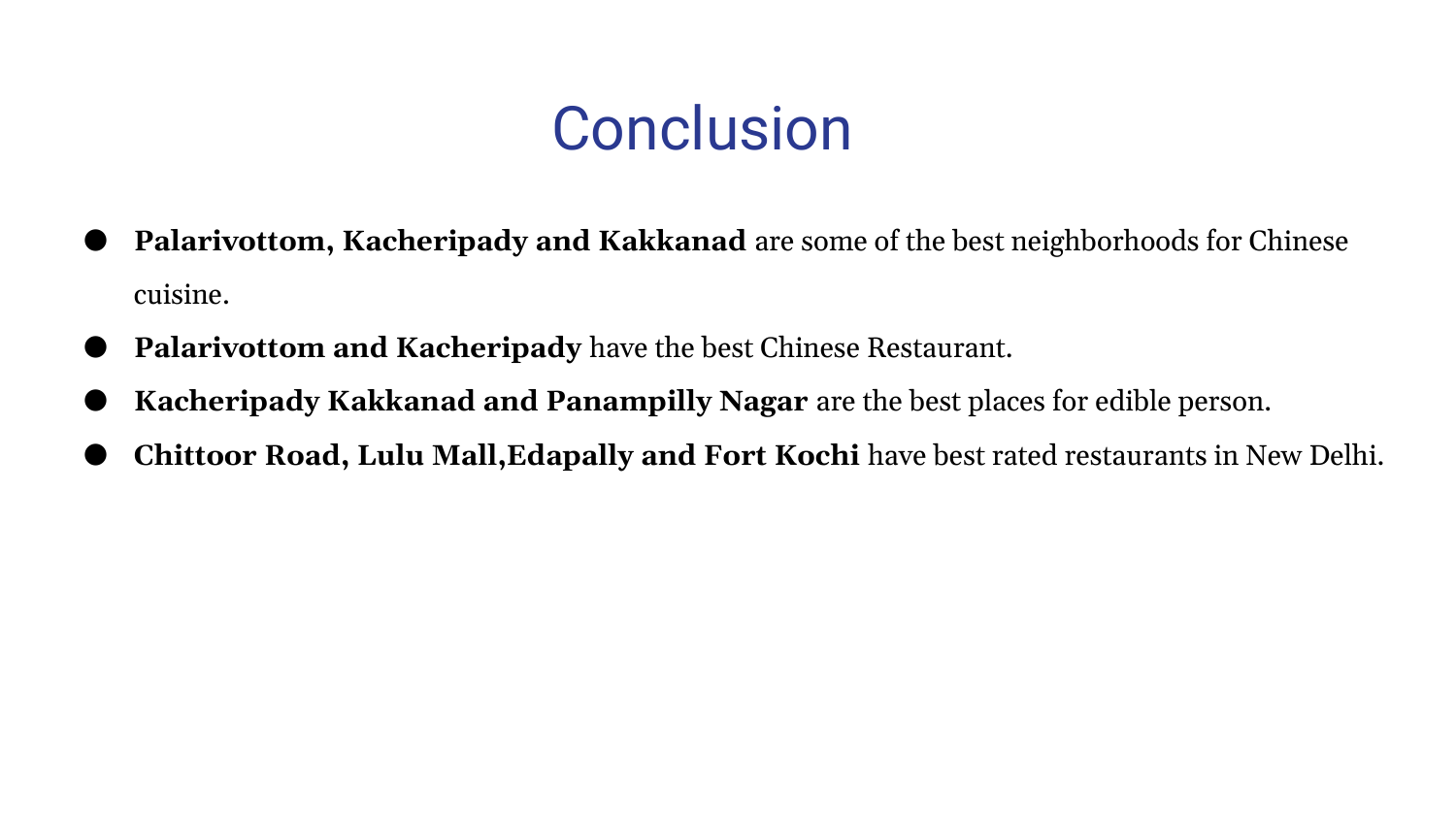

Conclusion
Palarivottom, Kacheripady and Kakkanad are some of the best neighborhoods for Chinese cuisine.
Palarivottom and Kacheripady have the best Chinese Restaurant.
Kacheripady Kakkanad and Panampilly Nagar are the best places for edible person.
Chittoor Road, Lulu Mall,Edapally and Fort Kochi have best rated restaurants in New Delhi.